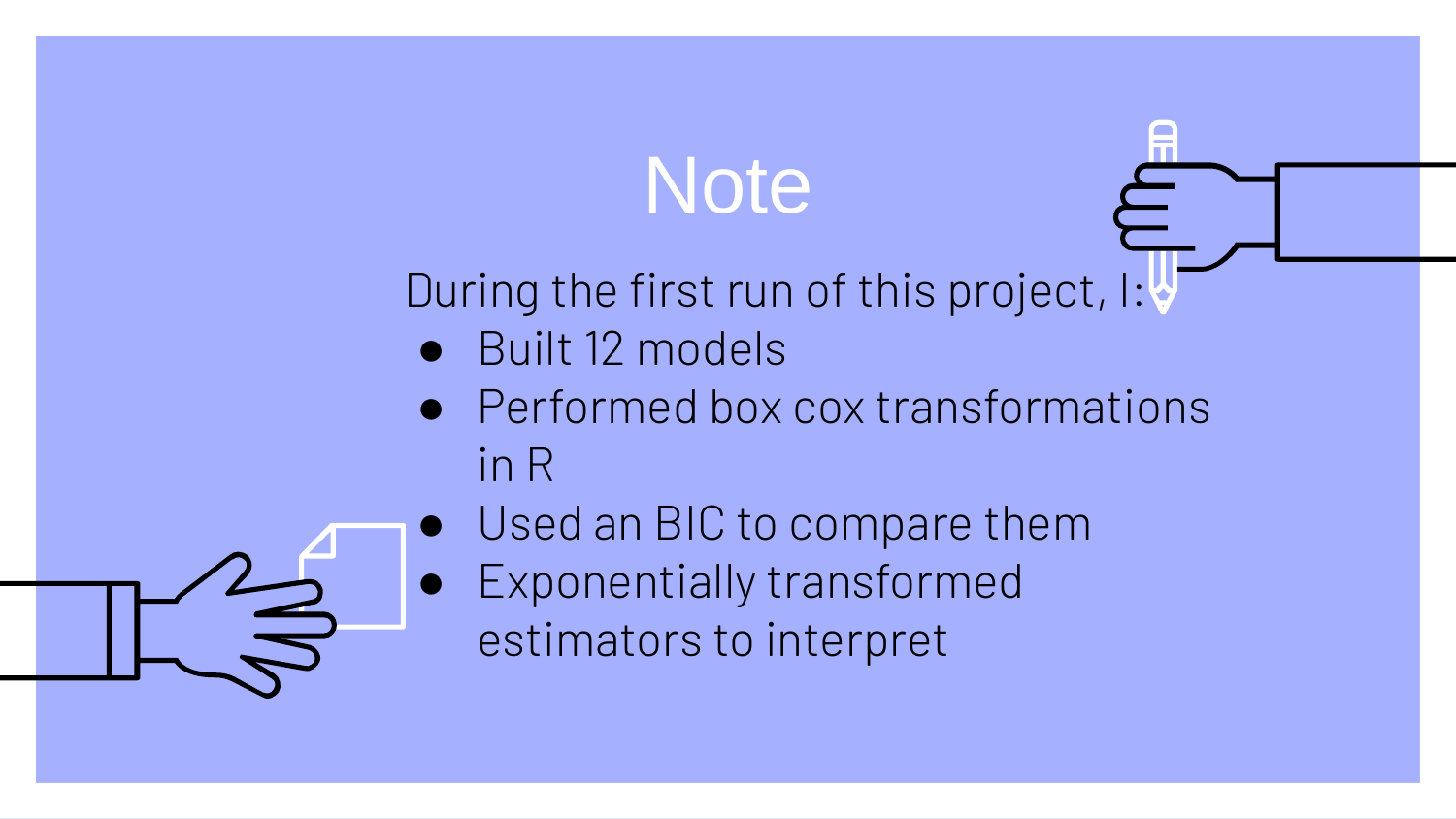

# Note
During the first run of this project, I:
Built 12 models
Performed box cox transformations in R
Used an BIC to compare them
Exponentially transformed estimators to interpret